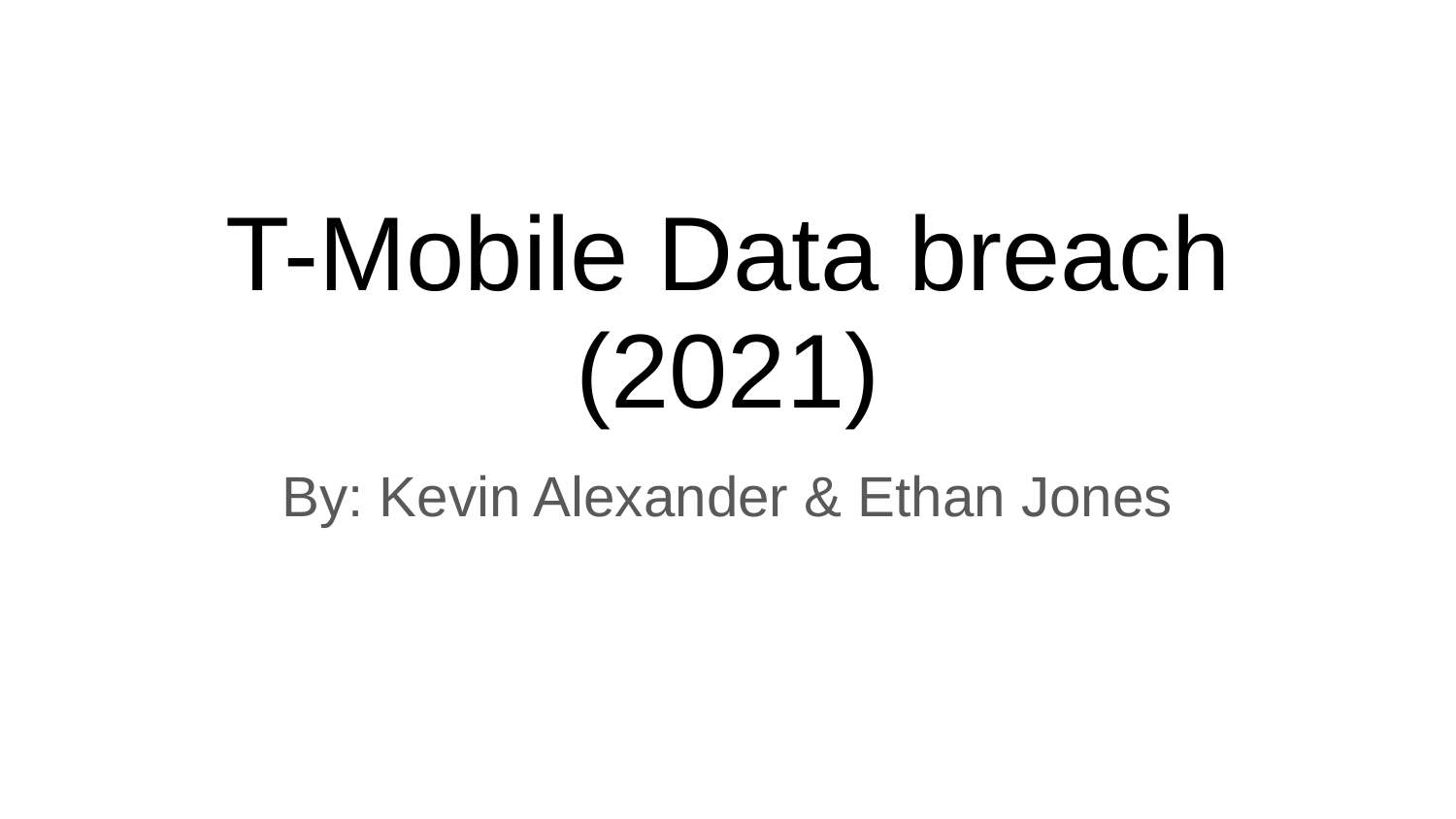

# T-Mobile Data breach (2021)
By: Kevin Alexander & Ethan Jones